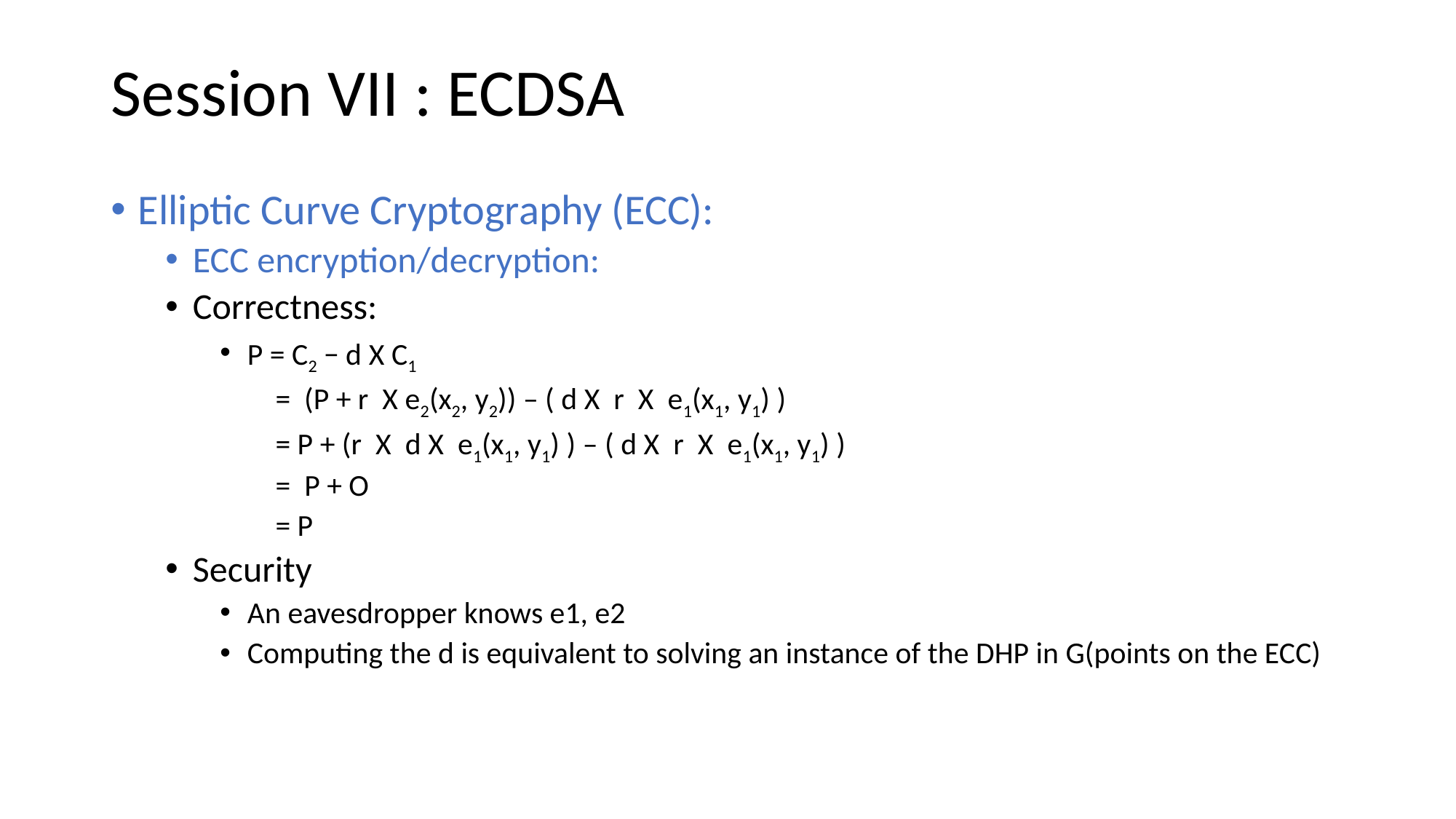

# Session VII : ECDSA
Elliptic Curve Cryptography (ECC):
ECC encryption/decryption:
Correctness:
P = C2 − d X C1
        =  (P + r  X e2(x2, y2)) – ( d X  r  X  e1(x1, y1) )
        = P + (r  X  d X  e1(x1, y1) ) – ( d X  r  X  e1(x1, y1) )
        =  P + O
        = P
Security
An eavesdropper knows e1, e2
Computing the d is equivalent to solving an instance of the DHP in G(points on the ECC)